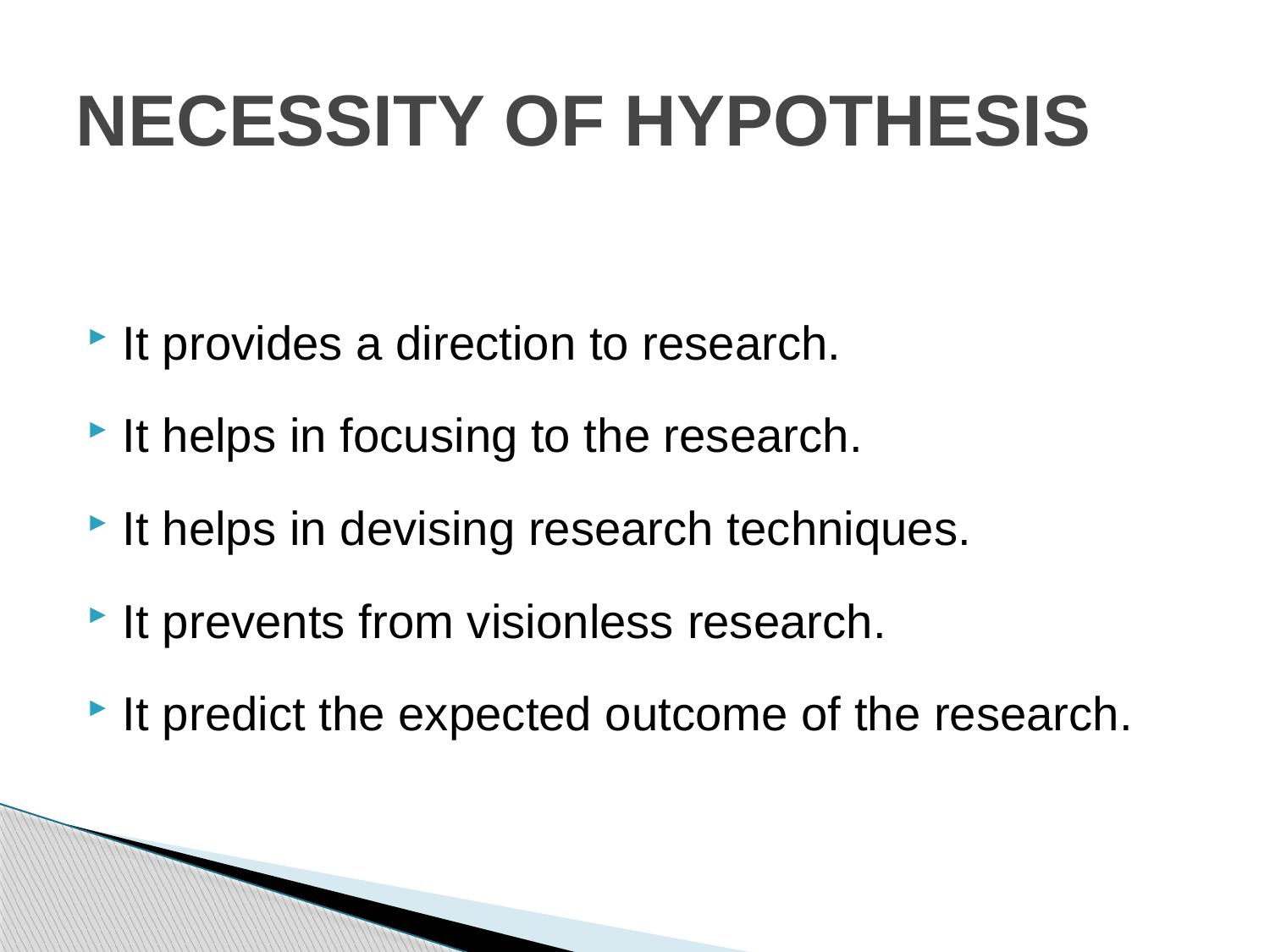

# NECESSITY OF HYPOTHESIS
It provides a direction to research.
It helps in focusing to the research.
It helps in devising research techniques.
It prevents from visionless research.
It predict the expected outcome of the research.